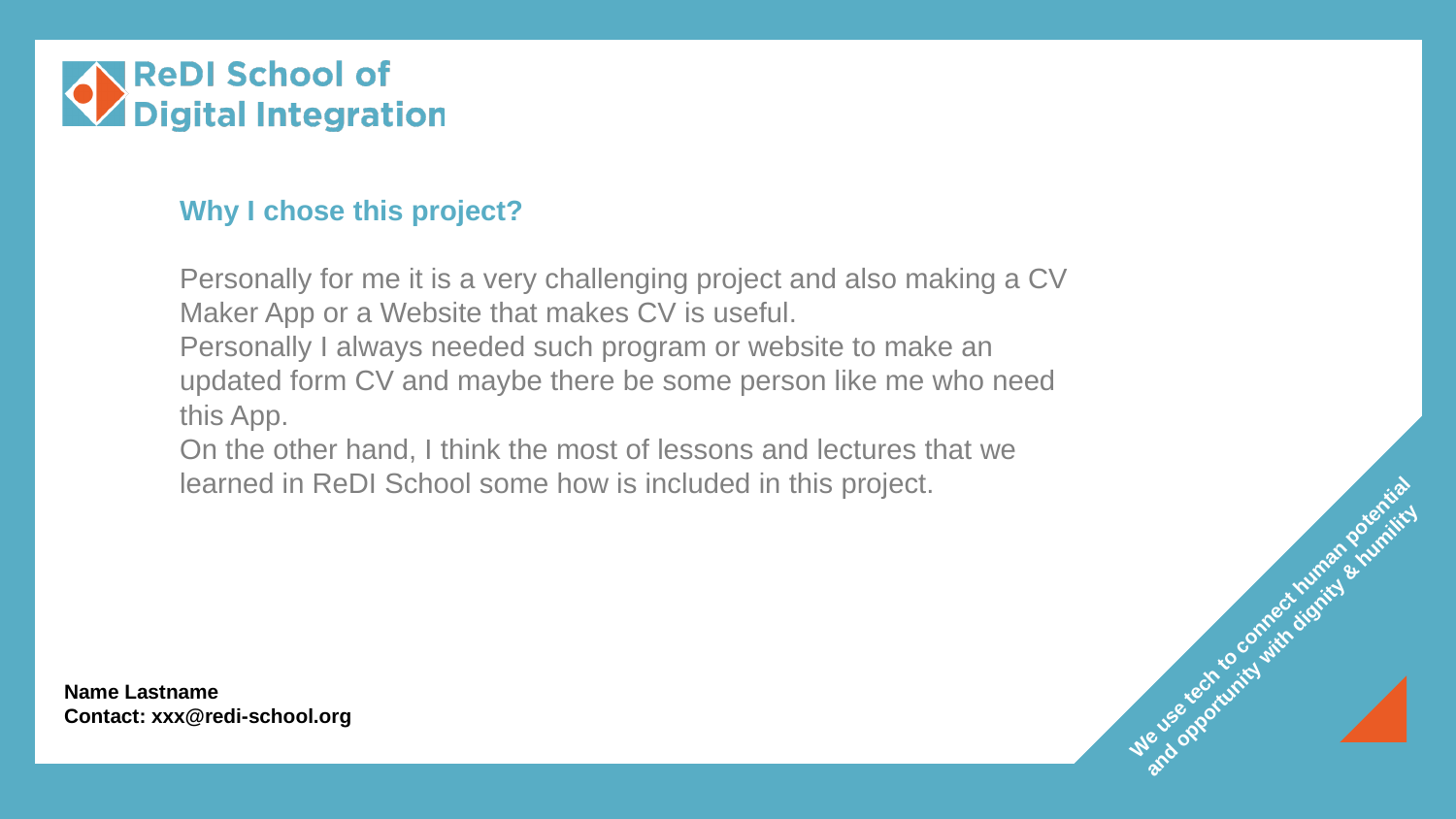

# Why I chose this project? Personally for me it is a very challenging project and also making a CV Maker App or a Website that makes CV is useful. Personally I always needed such program or website to make an updated form CV and maybe there be some person like me who need this App. On the other hand, I think the most of lessons and lectures that we learned in ReDI School some how is included in this project.
Name Lastname
Contact: xxx@redi-school.org